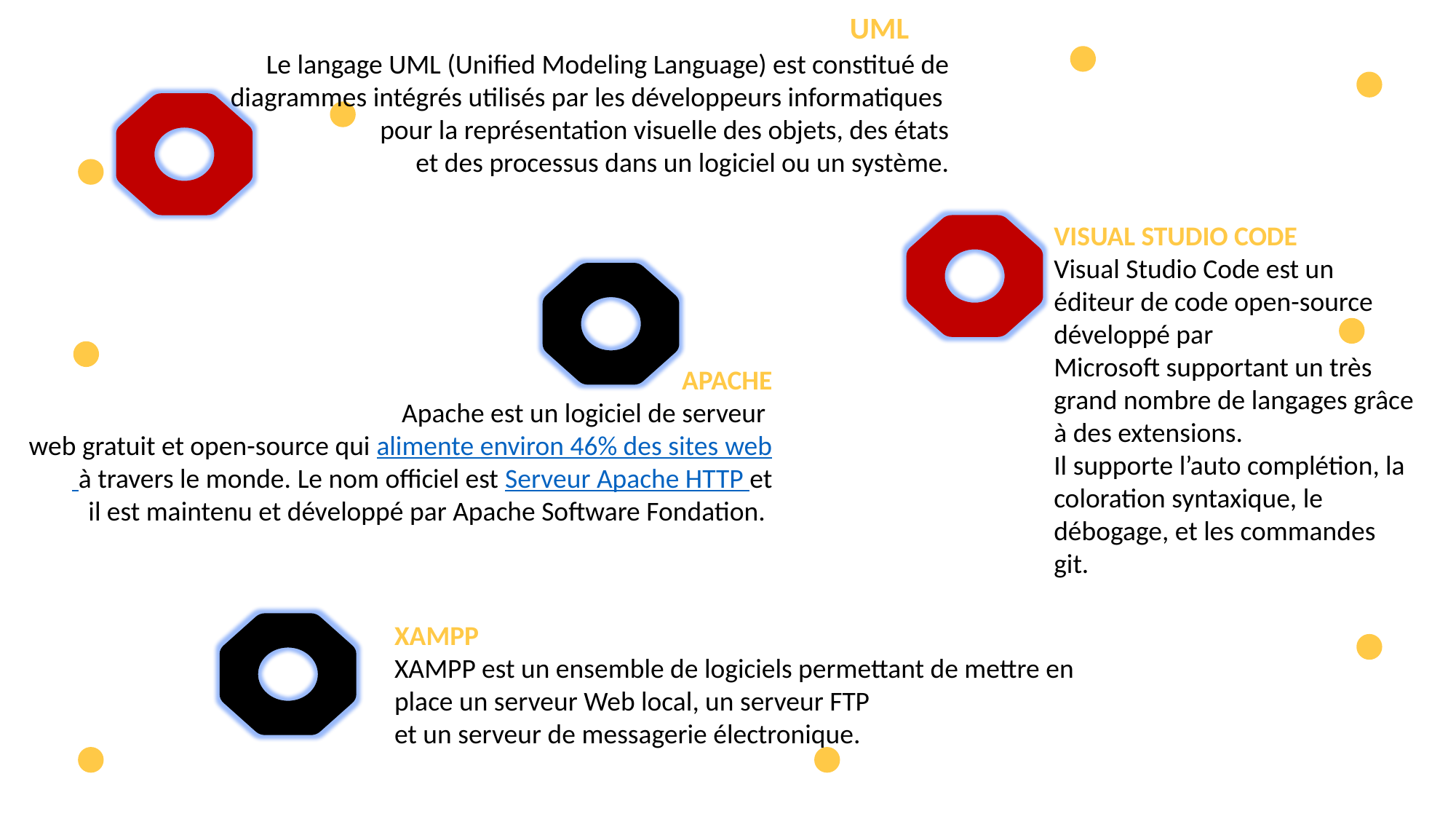

UML
Le langage UML (Unified Modeling Language) est constitué de
 diagrammes intégrés utilisés par les développeurs informatiques
pour la représentation visuelle des objets, des états
 et des processus dans un logiciel ou un système.

VISUAL STUDIO CODE
Visual Studio Code est un éditeur de code open-source développé par
Microsoft supportant un très grand nombre de langages grâce à des extensions.
Il supporte l’auto complétion, la coloration syntaxique, le débogage, et les commandes git.

APACHE
Apache est un logiciel de serveur
web gratuit et open-source qui alimente environ 46% des sites web
 à travers le monde. Le nom officiel est Serveur Apache HTTP et
 il est maintenu et développé par Apache Software Fondation.

XAMPP
XAMPP est un ensemble de logiciels permettant de mettre en
place un serveur Web local, un serveur FTP
et un serveur de messagerie électronique.